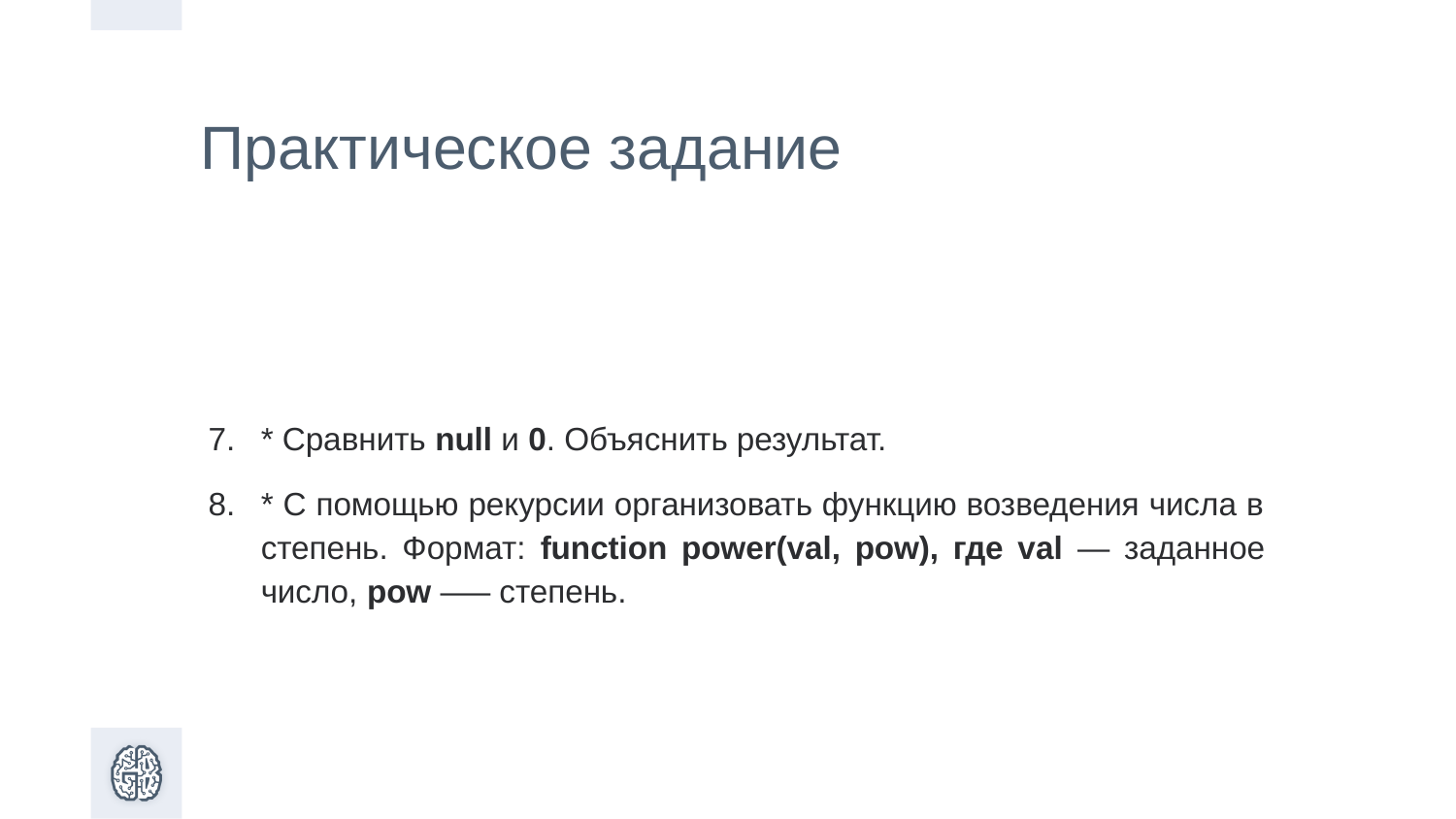

# Практическое задание
* Сравнить null и 0. Объяснить результат.
* С помощью рекурсии организовать функцию возведения числа в степень. Формат: function power(val, pow), где val — заданное число, pow –— степень.